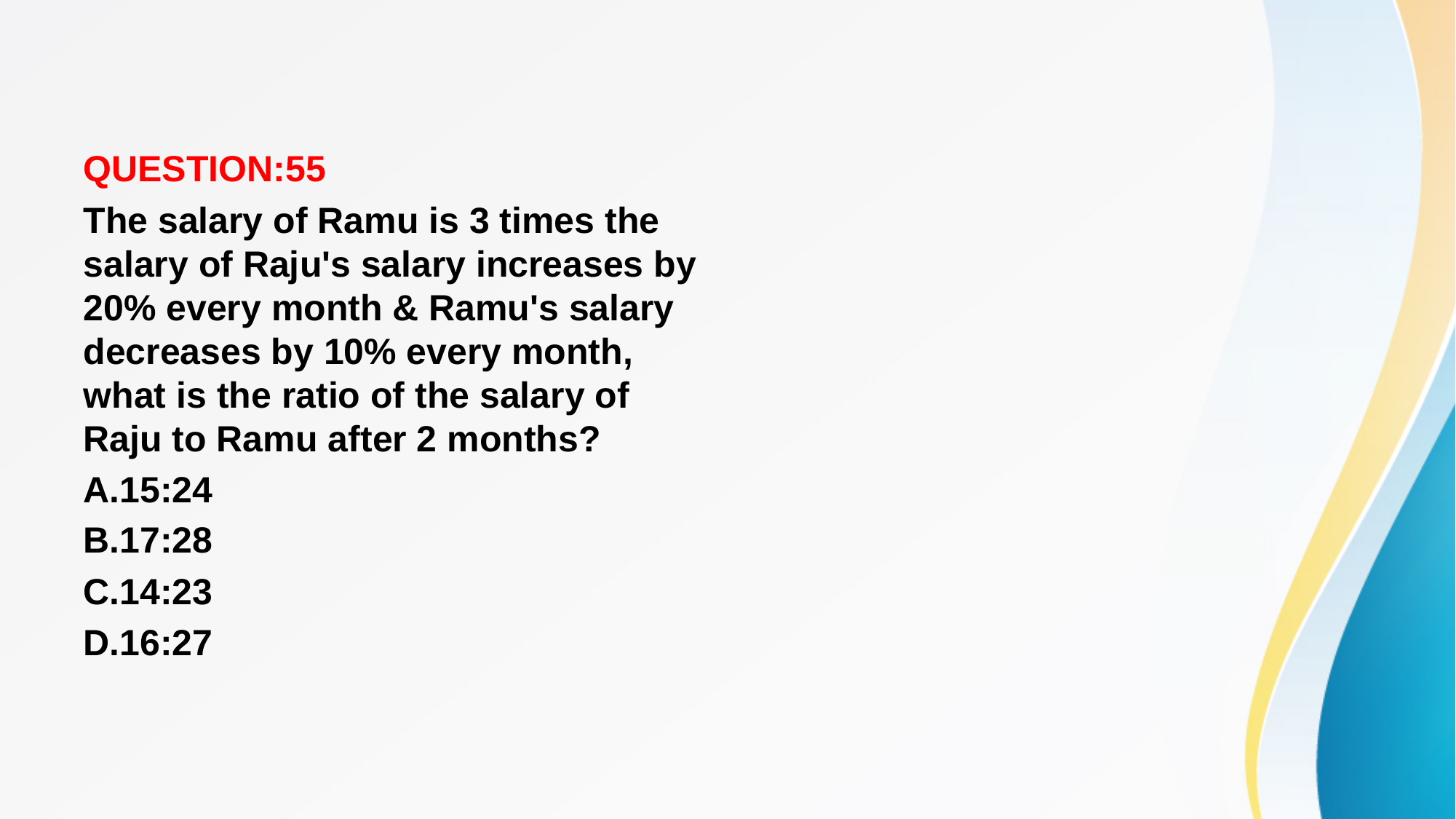

#
QUESTION:55
The salary of Ramu is 3 times the salary of Raju's salary increases by 20% every month & Ramu's salary decreases by 10% every month, what is the ratio of the salary of Raju to Ramu after 2 months?
A.15:24
B.17:28
C.14:23
D.16:27